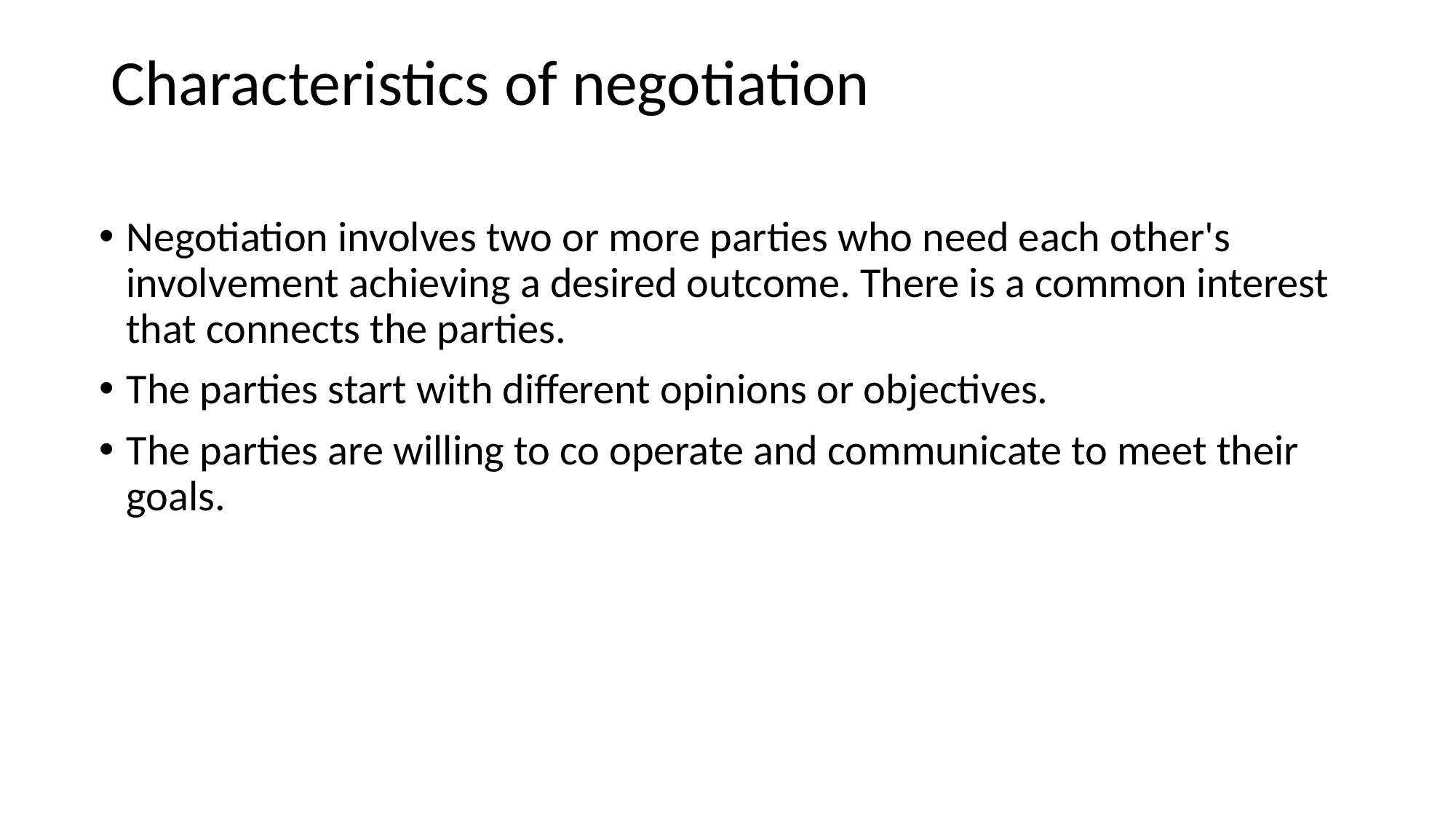

# Characteristics of negotiation
Negotiation involves two or more parties who need each other's involvement achieving a desired outcome. There is a common interest that connects the parties.
The parties start with different opinions or objectives.
The parties are willing to co operate and communicate to meet their goals.